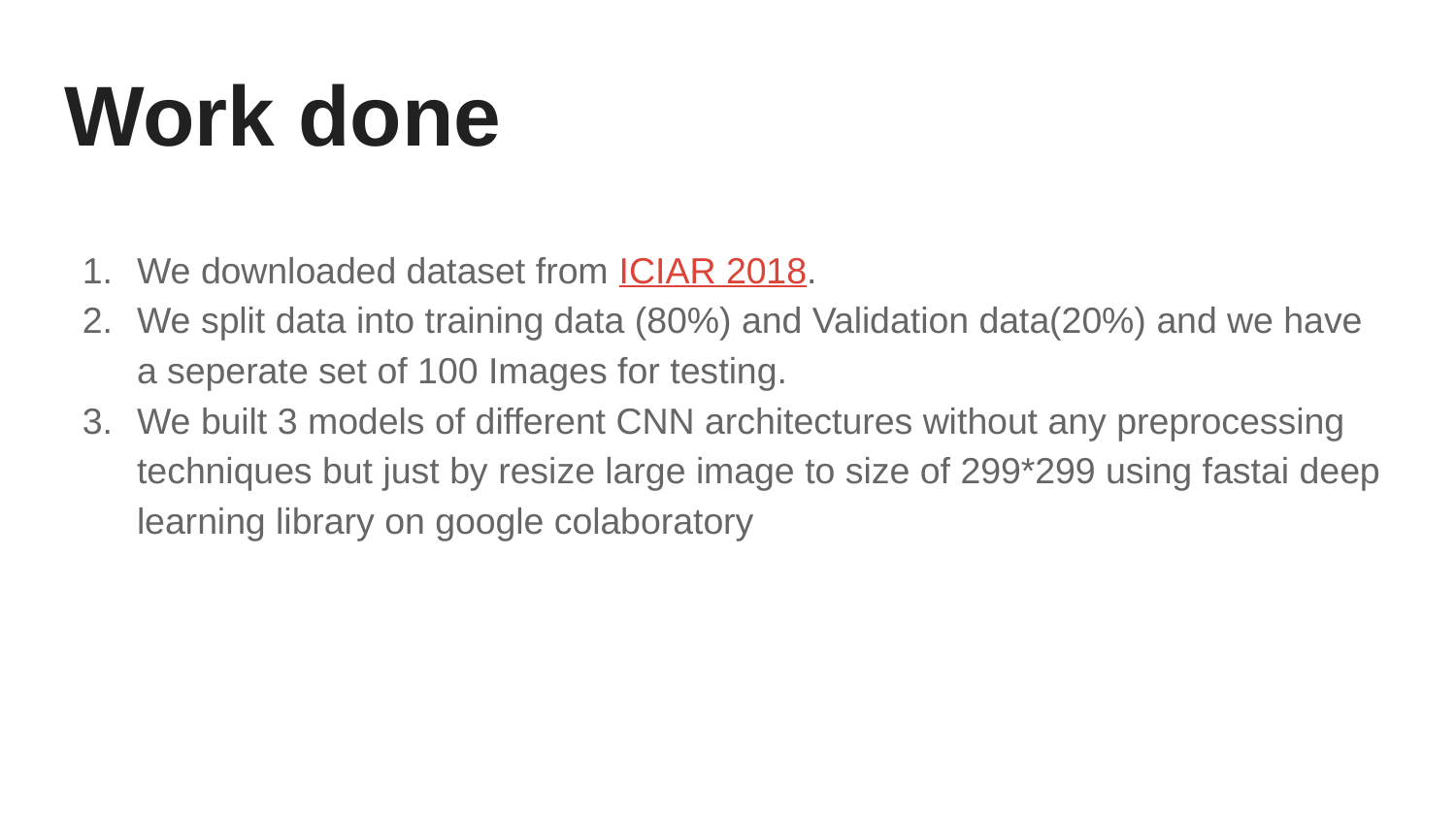

# Work done
We downloaded dataset from ICIAR 2018.
We split data into training data (80%) and Validation data(20%) and we have a seperate set of 100 Images for testing.
We built 3 models of different CNN architectures without any preprocessing techniques but just by resize large image to size of 299*299 using fastai deep learning library on google colaboratory